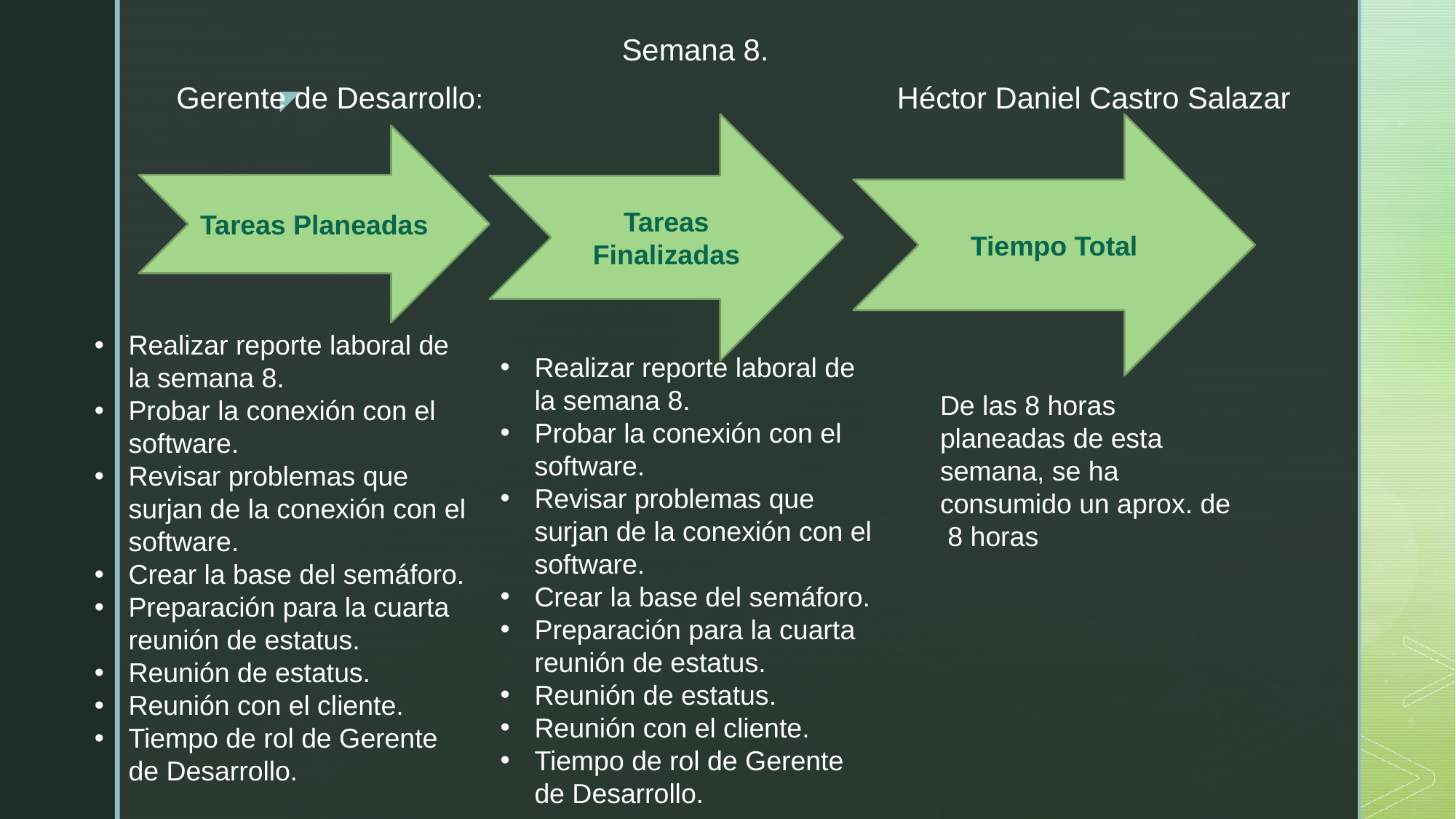

Semana 8.
Gerente de Desarrollo:
Héctor Daniel Castro Salazar
Tareas Finalizadas
Tiempo Total
Tareas Planeadas
Realizar reporte laboral de la semana 8.
Probar la conexión con el software.
Revisar problemas que surjan de la conexión con el software.
Crear la base del semáforo.
Preparación para la cuarta reunión de estatus.
Reunión de estatus.
Reunión con el cliente.
Tiempo de rol de Gerente de Desarrollo.
Realizar reporte laboral de la semana 8.
Probar la conexión con el software.
Revisar problemas que surjan de la conexión con el software.
Crear la base del semáforo.
Preparación para la cuarta reunión de estatus.
Reunión de estatus.
Reunión con el cliente.
Tiempo de rol de Gerente de Desarrollo.
De las 8 horas planeadas de esta semana, se ha consumido un aprox. de   8 horas